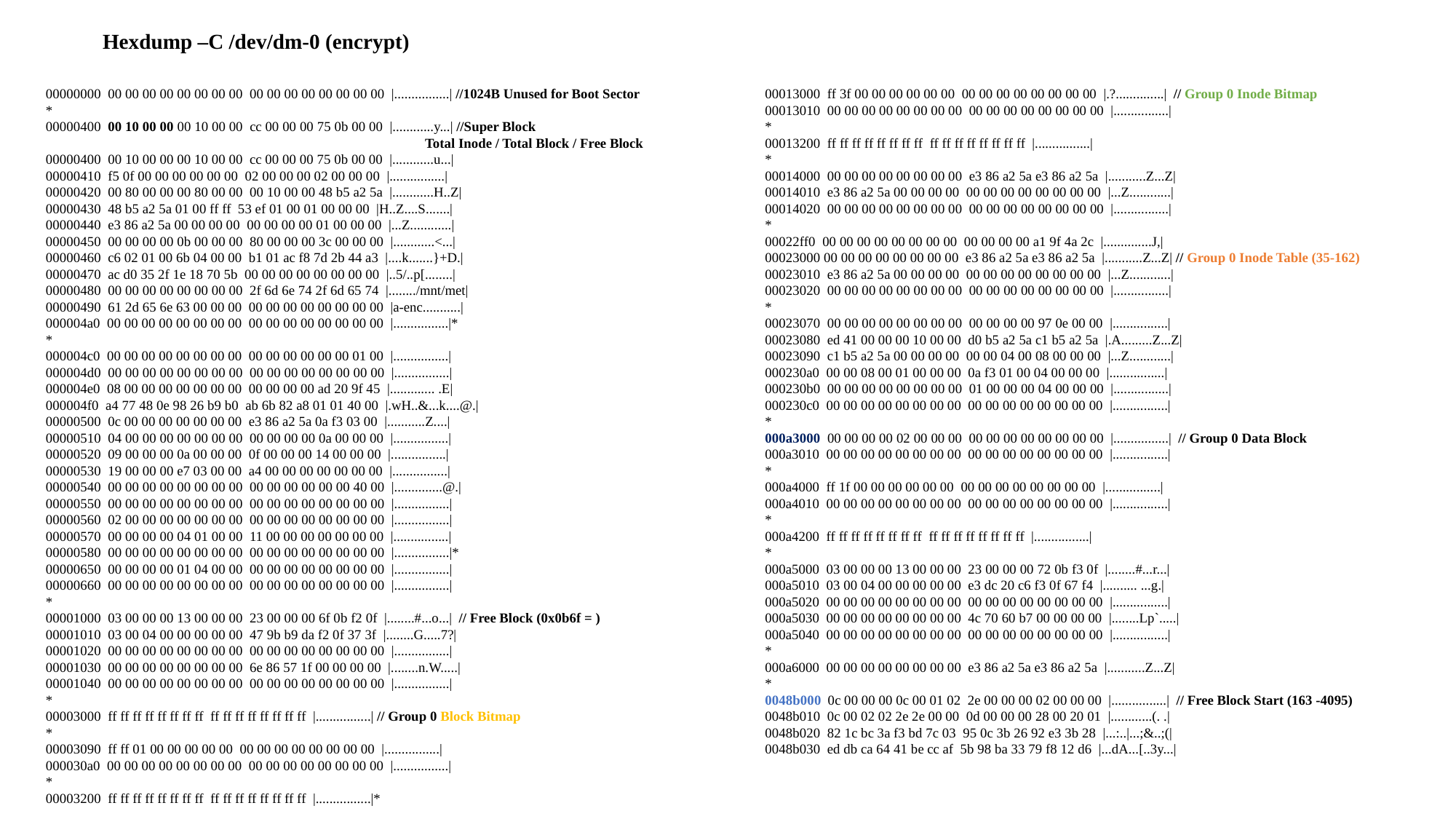

Hexdump –C /dev/dm-0 (encrypt)
00000000  00 00 00 00 00 00 00 00  00 00 00 00 00 00 00 00  |................| //1024B Unused for Boot Sector
*
00000400  00 10 00 00 00 10 00 00  cc 00 00 00 75 0b 00 00  |............y...| //Super Block
			               Total Inode / Total Block / Free Block
00000400  00 10 00 00 00 10 00 00  cc 00 00 00 75 0b 00 00  |............u...|
00000410  f5 0f 00 00 00 00 00 00  02 00 00 00 02 00 00 00  |................|
00000420  00 80 00 00 00 80 00 00  00 10 00 00 48 b5 a2 5a  |............H..Z|
00000430  48 b5 a2 5a 01 00 ff ff  53 ef 01 00 01 00 00 00  |H..Z....S.......|
00000440  e3 86 a2 5a 00 00 00 00  00 00 00 00 01 00 00 00  |...Z............|
00000450  00 00 00 00 0b 00 00 00  80 00 00 00 3c 00 00 00  |............<...|
00000460  c6 02 01 00 6b 04 00 00  b1 01 ac f8 7d 2b 44 a3  |....k.......}+D.|
00000470  ac d0 35 2f 1e 18 70 5b  00 00 00 00 00 00 00 00  |..5/..p[........|
00000480  00 00 00 00 00 00 00 00  2f 6d 6e 74 2f 6d 65 74  |......../mnt/met|
00000490  61 2d 65 6e 63 00 00 00  00 00 00 00 00 00 00 00  |a-enc...........|
000004a0  00 00 00 00 00 00 00 00  00 00 00 00 00 00 00 00  |................|*
*
000004c0  00 00 00 00 00 00 00 00  00 00 00 00 00 00 01 00  |................|
000004d0  00 00 00 00 00 00 00 00  00 00 00 00 00 00 00 00  |................|
000004e0  08 00 00 00 00 00 00 00  00 00 00 00 ad 20 9f 45  |............. .E|
000004f0  a4 77 48 0e 98 26 b9 b0  ab 6b 82 a8 01 01 40 00  |.wH..&...k....@.|
00000500  0c 00 00 00 00 00 00 00  e3 86 a2 5a 0a f3 03 00  |...........Z....|
00000510  04 00 00 00 00 00 00 00  00 00 00 00 0a 00 00 00  |................|
00000520  09 00 00 00 0a 00 00 00  0f 00 00 00 14 00 00 00  |................|
00000530  19 00 00 00 e7 03 00 00  a4 00 00 00 00 00 00 00  |................|
00000540  00 00 00 00 00 00 00 00  00 00 00 00 00 00 40 00  |..............@.|
00000550  00 00 00 00 00 00 00 00  00 00 00 00 00 00 00 00  |................|
00000560  02 00 00 00 00 00 00 00  00 00 00 00 00 00 00 00  |................|
00000570  00 00 00 00 04 01 00 00  11 00 00 00 00 00 00 00  |................|
00000580  00 00 00 00 00 00 00 00  00 00 00 00 00 00 00 00  |................|*
00000650  00 00 00 00 01 04 00 00  00 00 00 00 00 00 00 00  |................|
00000660  00 00 00 00 00 00 00 00  00 00 00 00 00 00 00 00  |................|
*
00001000  03 00 00 00 13 00 00 00  23 00 00 00 6f 0b f2 0f  |........#...o...|  // Free Block (0x0b6f = )
00001010  03 00 04 00 00 00 00 00  47 9b b9 da f2 0f 37 3f  |........G.....7?|
00001020  00 00 00 00 00 00 00 00  00 00 00 00 00 00 00 00  |................|
00001030  00 00 00 00 00 00 00 00  6e 86 57 1f 00 00 00 00  |........n.W.....|
00001040  00 00 00 00 00 00 00 00  00 00 00 00 00 00 00 00  |................|
*
00003000  ff ff ff ff ff ff ff ff  ff ff ff ff ff ff ff ff  |................| // Group 0 Block Bitmap
*
00003090  ff ff 01 00 00 00 00 00  00 00 00 00 00 00 00 00  |................|
000030a0  00 00 00 00 00 00 00 00  00 00 00 00 00 00 00 00  |................|
*
00003200  ff ff ff ff ff ff ff ff  ff ff ff ff ff ff ff ff  |................|*

00013000  ff 3f 00 00 00 00 00 00  00 00 00 00 00 00 00 00  |.?..............|  // Group 0 Inode Bitmap
00013010  00 00 00 00 00 00 00 00  00 00 00 00 00 00 00 00  |................|
*
00013200  ff ff ff ff ff ff ff ff  ff ff ff ff ff ff ff ff  |................|
*
00014000  00 00 00 00 00 00 00 00  e3 86 a2 5a e3 86 a2 5a  |...........Z...Z|
00014010  e3 86 a2 5a 00 00 00 00  00 00 00 00 00 00 00 00  |...Z............|
00014020  00 00 00 00 00 00 00 00  00 00 00 00 00 00 00 00  |................|
*
00022ff0  00 00 00 00 00 00 00 00  00 00 00 00 a1 9f 4a 2c  |..............J,|
00023000 00 00 00 00 00 00 00 00  e3 86 a2 5a e3 86 a2 5a  |...........Z...Z| // Group 0 Inode Table (35-162)
00023010  e3 86 a2 5a 00 00 00 00  00 00 00 00 00 00 00 00  |...Z............|
00023020  00 00 00 00 00 00 00 00  00 00 00 00 00 00 00 00  |................|
*
00023070  00 00 00 00 00 00 00 00  00 00 00 00 97 0e 00 00  |................|
00023080  ed 41 00 00 00 10 00 00  d0 b5 a2 5a c1 b5 a2 5a  |.A.........Z...Z|
00023090  c1 b5 a2 5a 00 00 00 00  00 00 04 00 08 00 00 00  |...Z............|
000230a0  00 00 08 00 01 00 00 00  0a f3 01 00 04 00 00 00  |................|
000230b0  00 00 00 00 00 00 00 00  01 00 00 00 04 00 00 00  |................|
000230c0  00 00 00 00 00 00 00 00  00 00 00 00 00 00 00 00  |................|
*
000a3000  00 00 00 00 02 00 00 00  00 00 00 00 00 00 00 00  |................|  // Group 0 Data Block
000a3010  00 00 00 00 00 00 00 00  00 00 00 00 00 00 00 00  |................|
*
000a4000  ff 1f 00 00 00 00 00 00  00 00 00 00 00 00 00 00  |................|
000a4010  00 00 00 00 00 00 00 00  00 00 00 00 00 00 00 00  |................|
*
000a4200  ff ff ff ff ff ff ff ff  ff ff ff ff ff ff ff ff  |................|
*
000a5000  03 00 00 00 13 00 00 00  23 00 00 00 72 0b f3 0f  |........#...r...|
000a5010  03 00 04 00 00 00 00 00  e3 dc 20 c6 f3 0f 67 f4  |.......... ...g.|
000a5020  00 00 00 00 00 00 00 00  00 00 00 00 00 00 00 00  |................|
000a5030  00 00 00 00 00 00 00 00  4c 70 60 b7 00 00 00 00  |........Lp`.....|
000a5040  00 00 00 00 00 00 00 00  00 00 00 00 00 00 00 00  |................|
*
000a6000  00 00 00 00 00 00 00 00  e3 86 a2 5a e3 86 a2 5a  |...........Z...Z|
*
0048b000  0c 00 00 00 0c 00 01 02  2e 00 00 00 02 00 00 00  |................|  // Free Block Start (163 -4095)
0048b010  0c 00 02 02 2e 2e 00 00  0d 00 00 00 28 00 20 01  |............(. .|
0048b020  82 1c bc 3a f3 bd 7c 03  95 0c 3b 26 92 e3 3b 28  |...:..|...;&..;(|
0048b030  ed db ca 64 41 be cc af  5b 98 ba 33 79 f8 12 d6  |...dA...[..3y...|